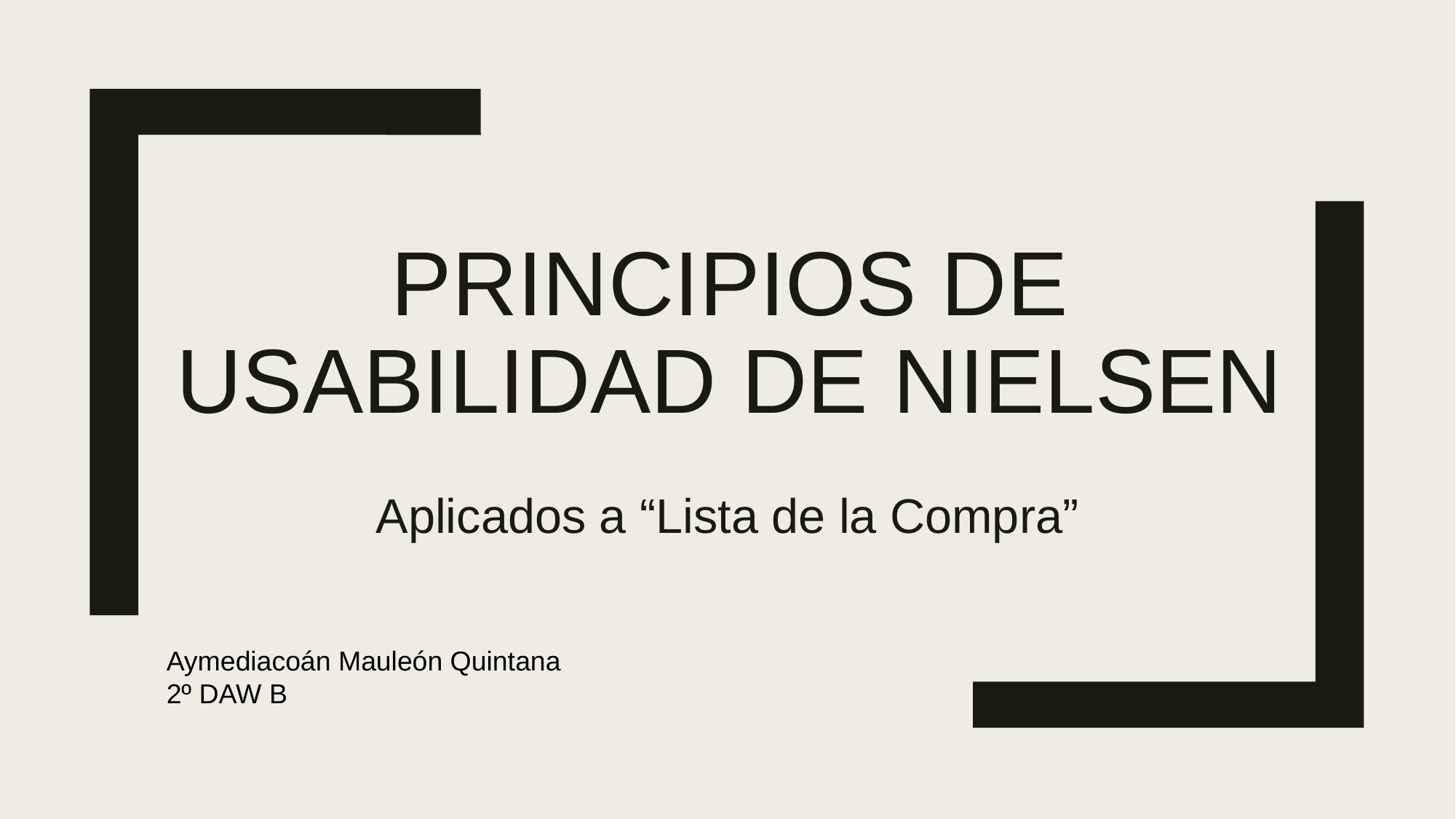

# Principios de usabilidad de nielsen
Aplicados a “Lista de la Compra”
Aymediacoán Mauleón Quintana
2º DAW B